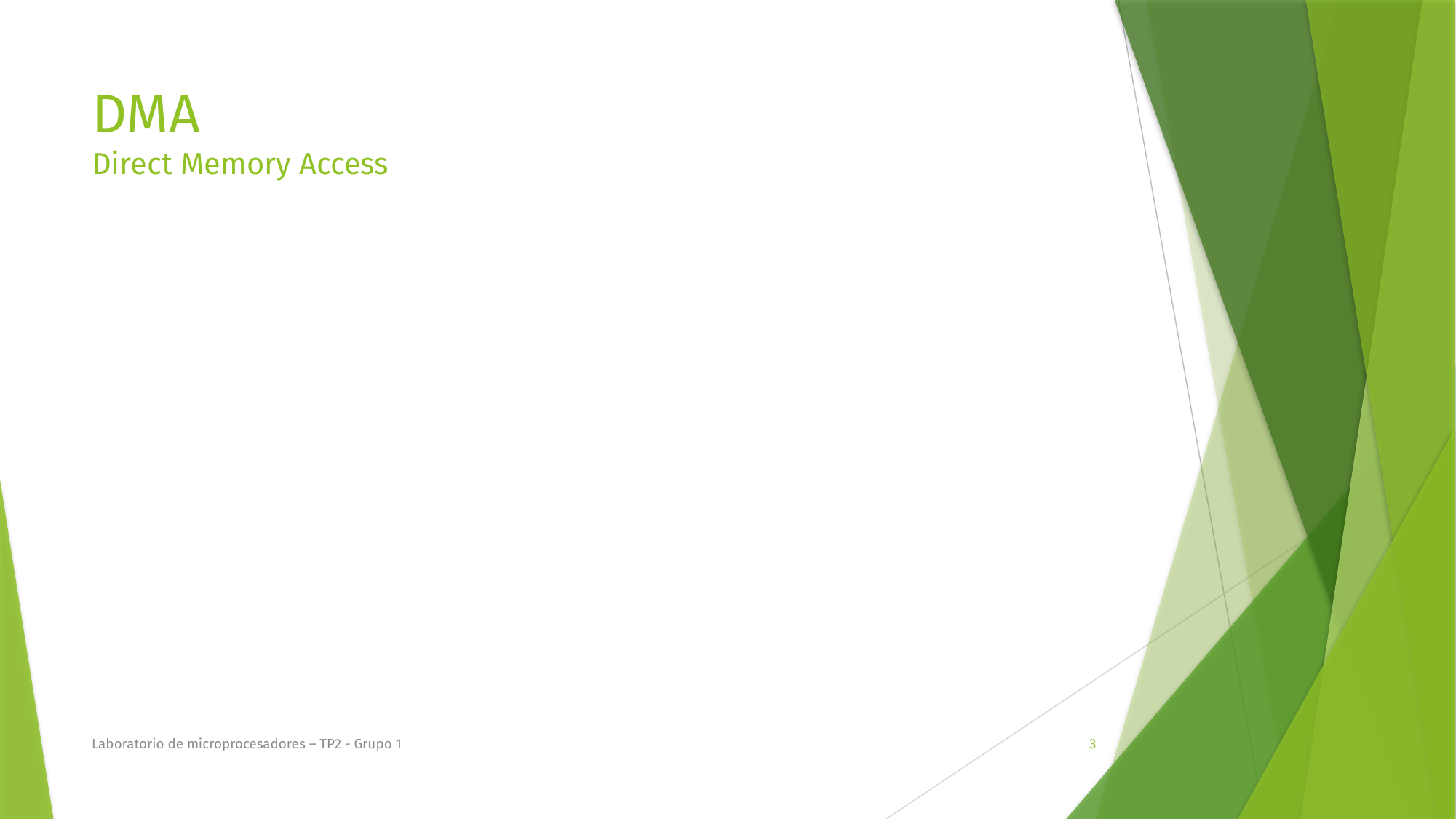

# DMA Direct Memory Access

Laboratorio de microprocesadores – TP2 - Grupo 1
3